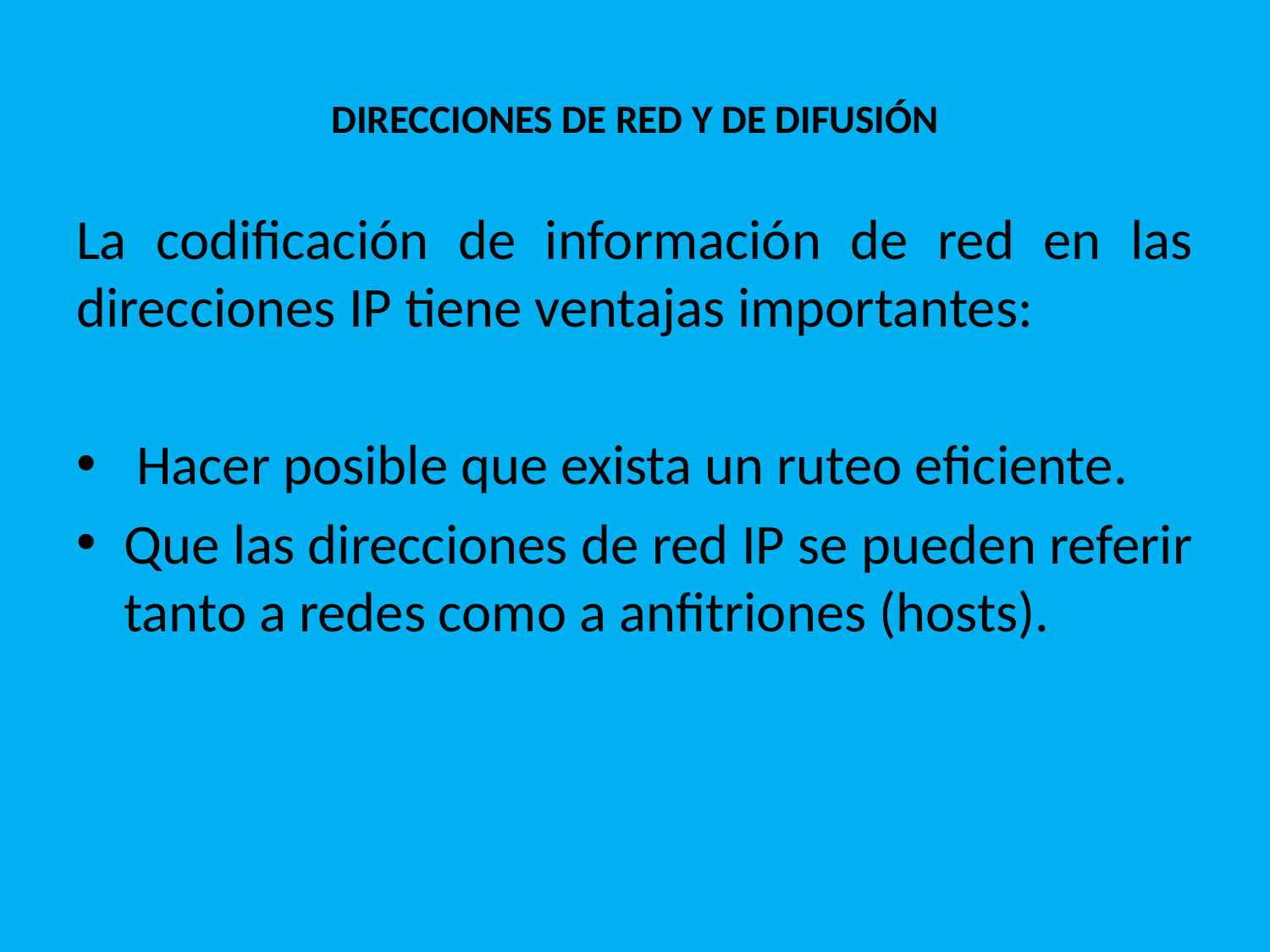

# DIRECCIONES DE RED Y DE DIFUSIÓN
La codificación de información de red en las direcciones IP tiene ventajas importantes:

 Hacer posible que exista un ruteo eficiente.
Que las direcciones de red IP se pueden referir tanto a redes como a anfitriones (hosts).